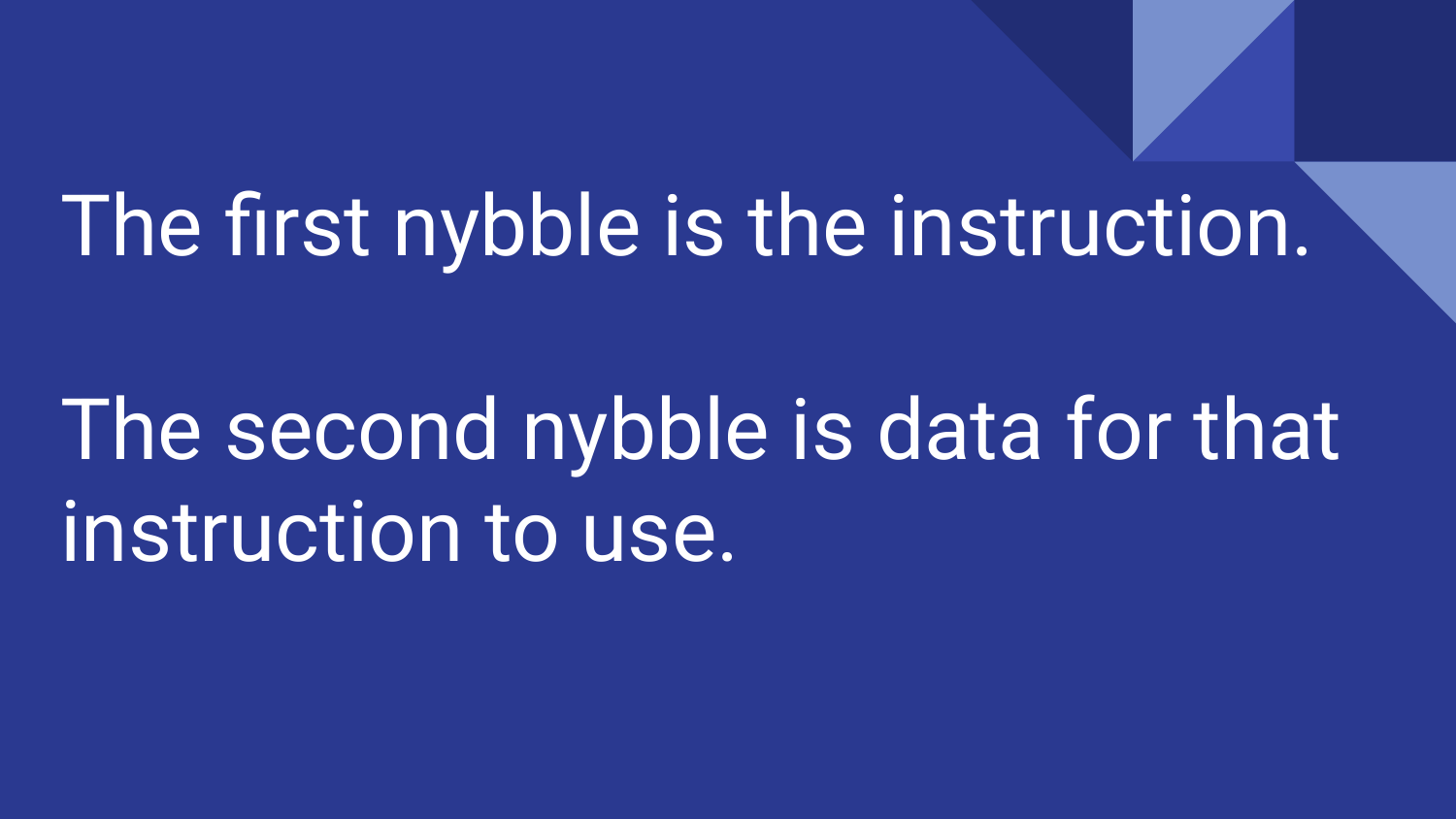

# The first nybble is the instruction. The second nybble is data for that instruction to use.